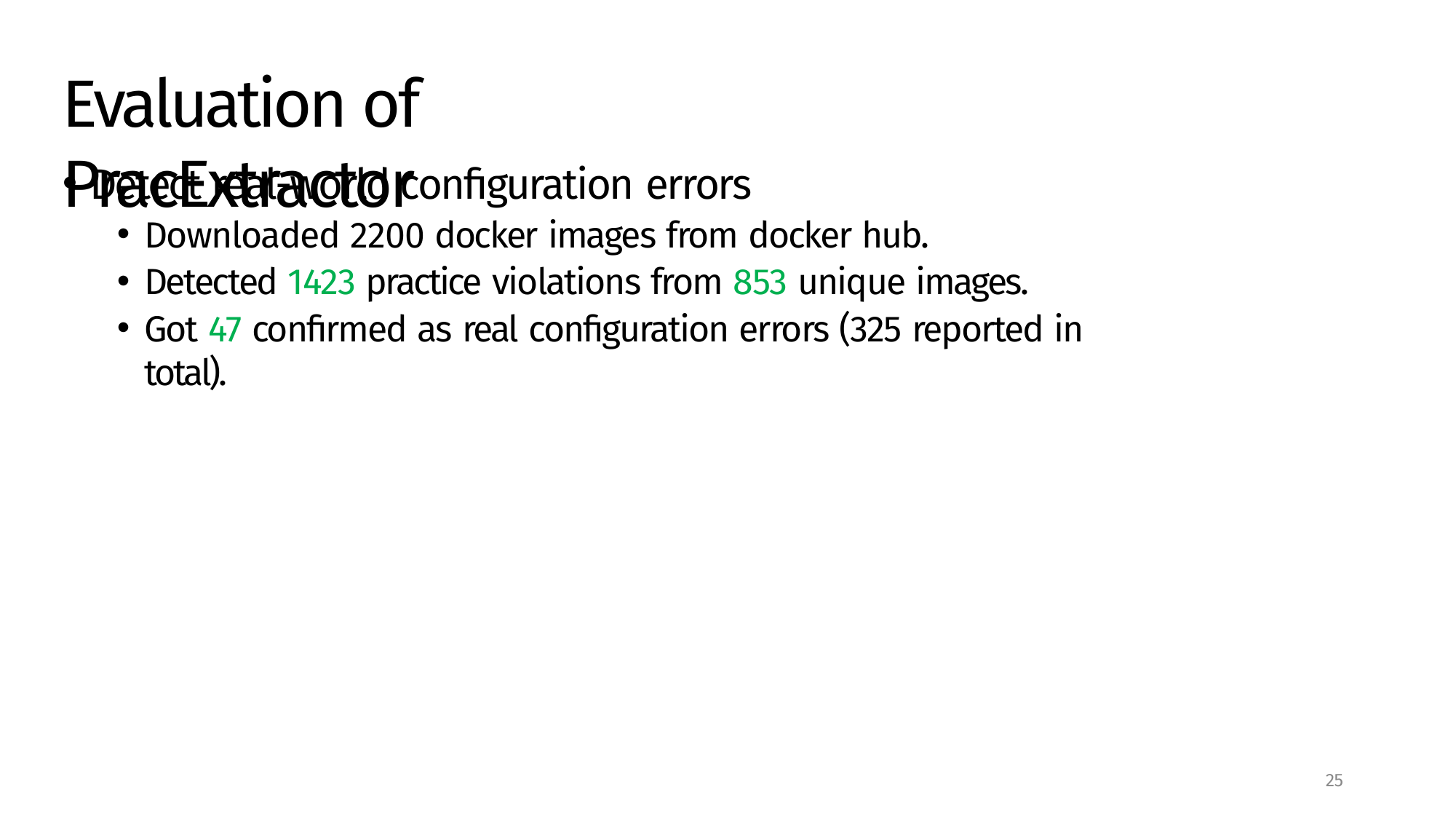

# Evaluation of PracExtractor
Detect real-world configuration errors
Downloaded 2200 docker images from docker hub.
Detected 1423 practice violations from 853 unique images.
Got 47 confirmed as real configuration errors (325 reported in total).
25